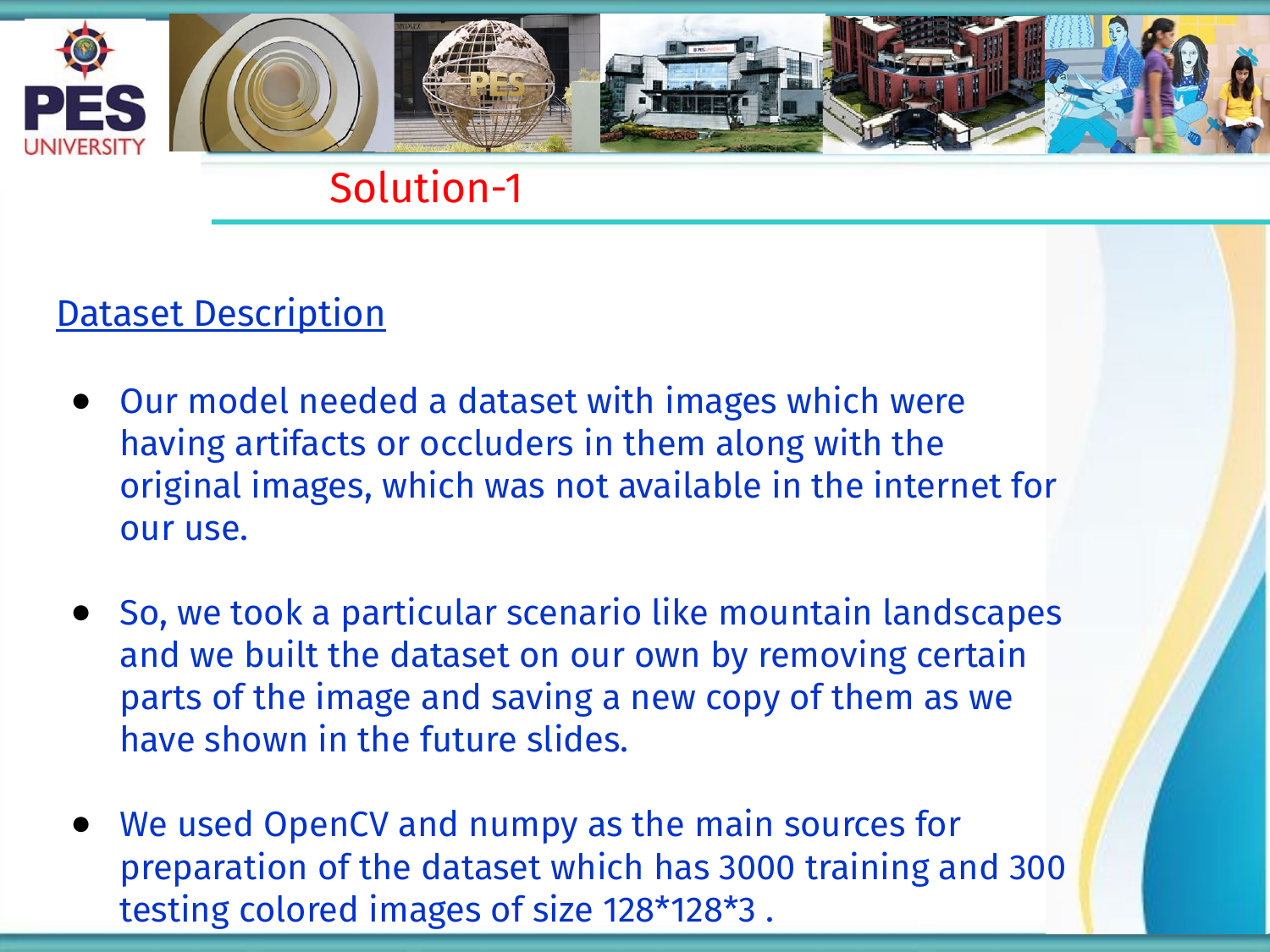

# Solution-1
Dataset Description

Our model needed a dataset with images which were having artifacts or occluders in them along with the original images, which was not available in the internet for our use.

So, we took a particular scenario like mountain landscapes and we built the dataset on our own by removing certain parts of the image and saving a new copy of them as we have shown in the future slides.

We used OpenCV and numpy as the main sources for preparation of the dataset which has 3000 training and 300 testing colored images of size 128*128*3 .